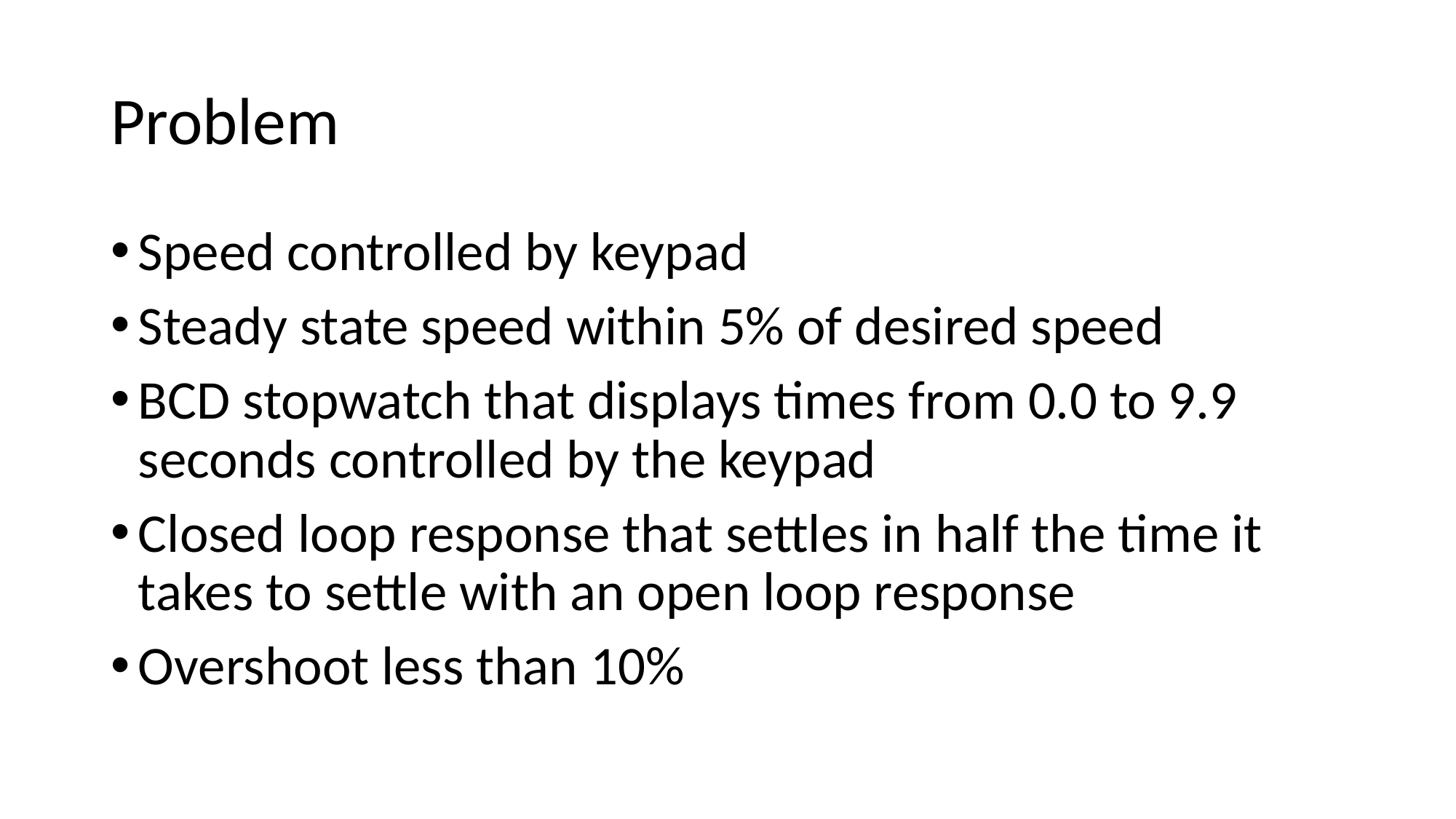

# Problem
Speed controlled by keypad
Steady state speed within 5% of desired speed
BCD stopwatch that displays times from 0.0 to 9.9 seconds controlled by the keypad
Closed loop response that settles in half the time it takes to settle with an open loop response
Overshoot less than 10%